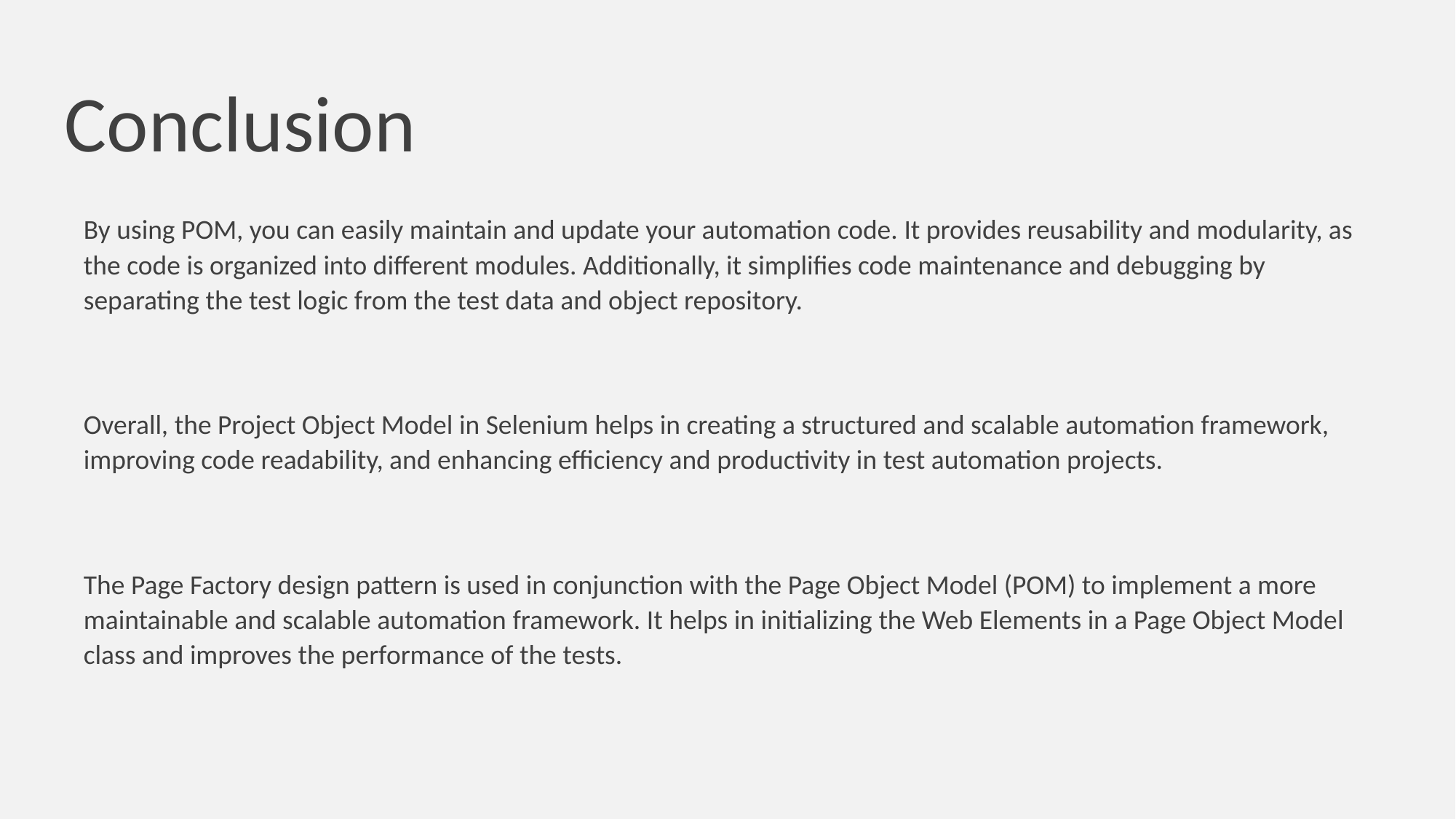

# Conclusion
By using POM, you can easily maintain and update your automation code. It provides reusability and modularity, as the code is organized into different modules. Additionally, it simplifies code maintenance and debugging by separating the test logic from the test data and object repository.

Overall, the Project Object Model in Selenium helps in creating a structured and scalable automation framework, improving code readability, and enhancing efficiency and productivity in test automation projects.

The Page Factory design pattern is used in conjunction with the Page Object Model (POM) to implement a more maintainable and scalable automation framework. It helps in initializing the Web Elements in a Page Object Model class and improves the performance of the tests.